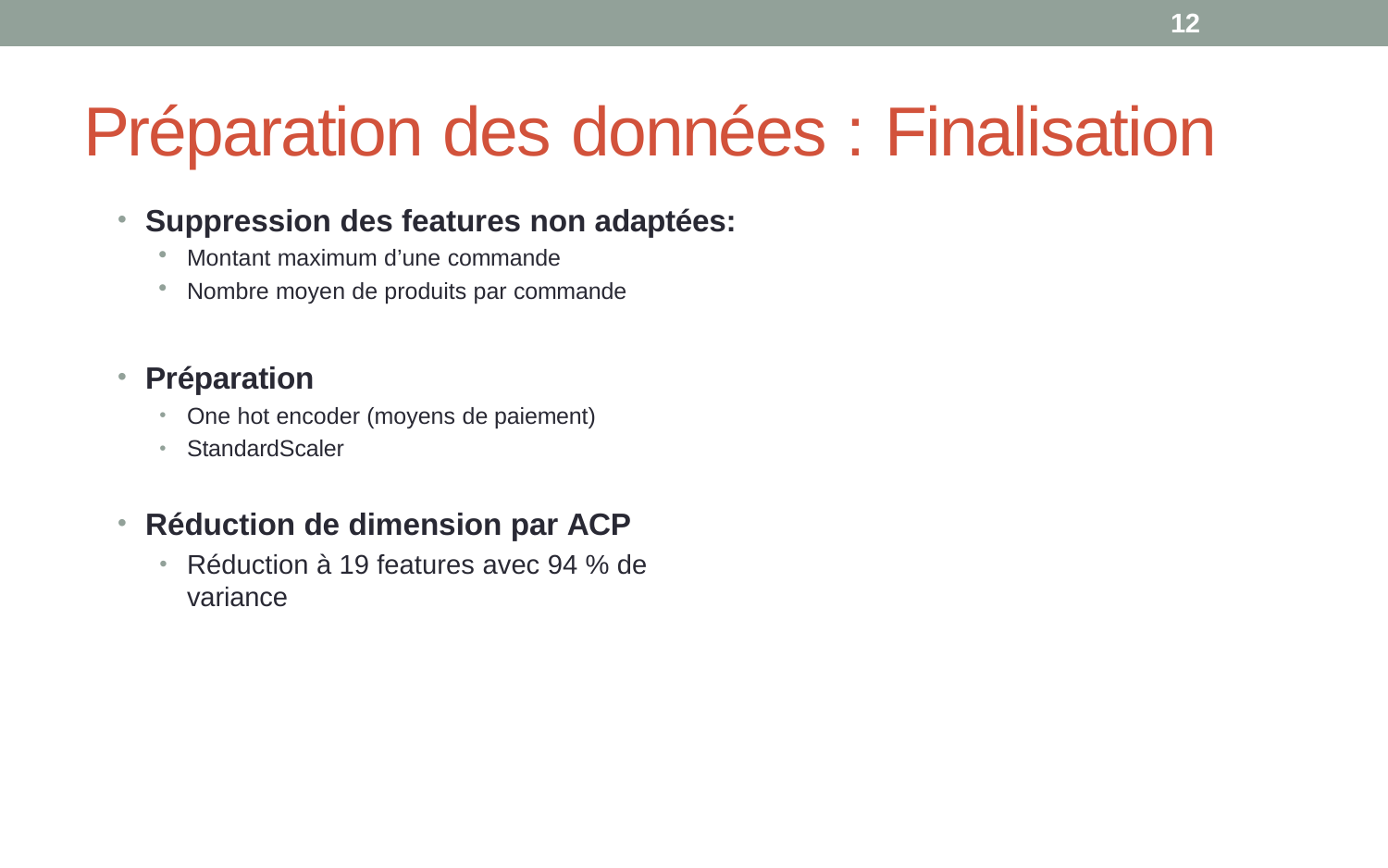

12
# Préparation des données : Finalisation
Suppression des features non adaptées:
Montant maximum d’une commande
Nombre moyen de produits par commande

Préparation
One hot encoder (moyens de paiement)
StandardScaler

Réduction de dimension par ACP
Réduction à 19 features avec 94 % de variance